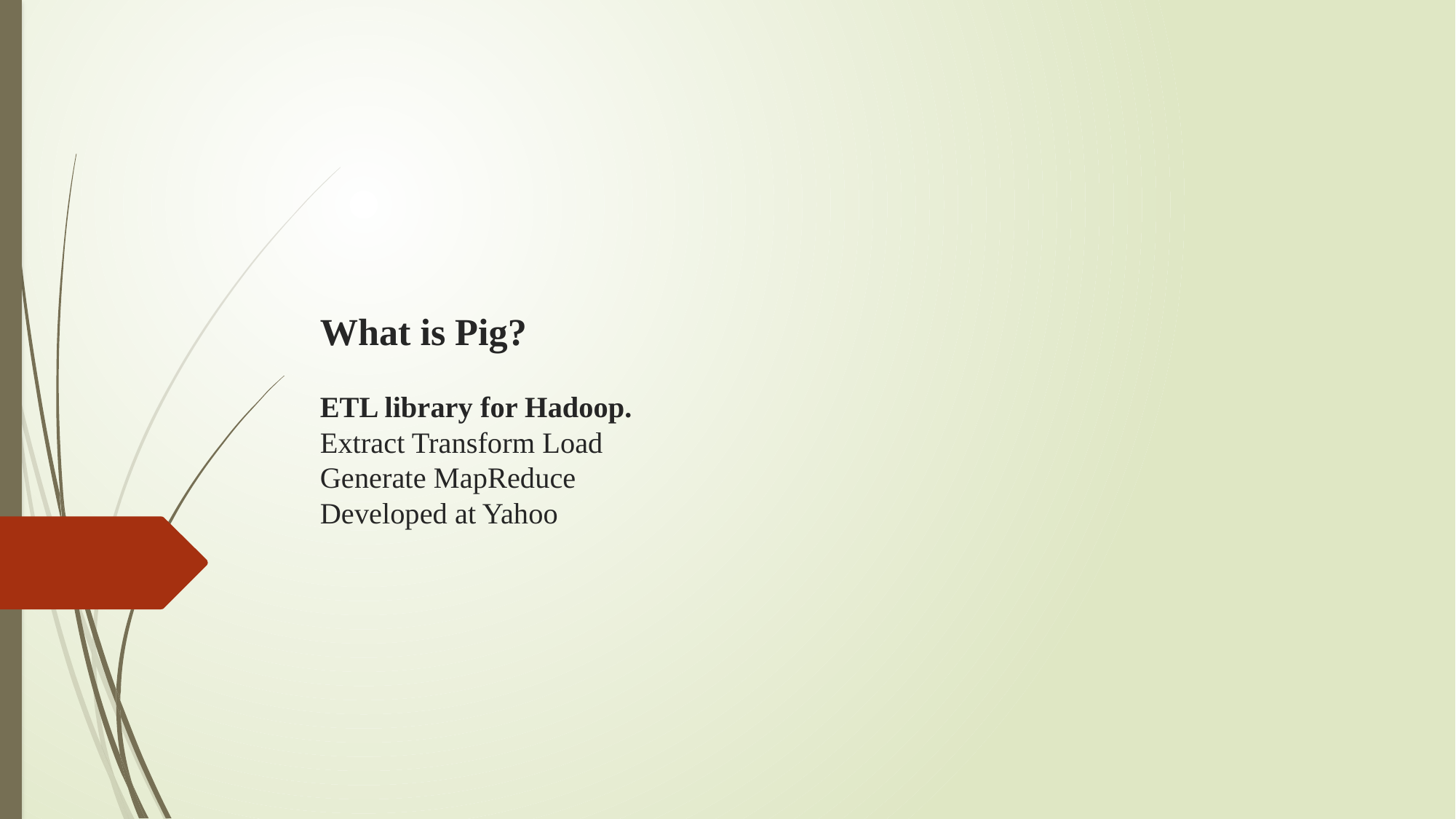

# What is Pig? ETL library for Hadoop. Extract Transform Load Generate MapReduce Developed at Yahoo